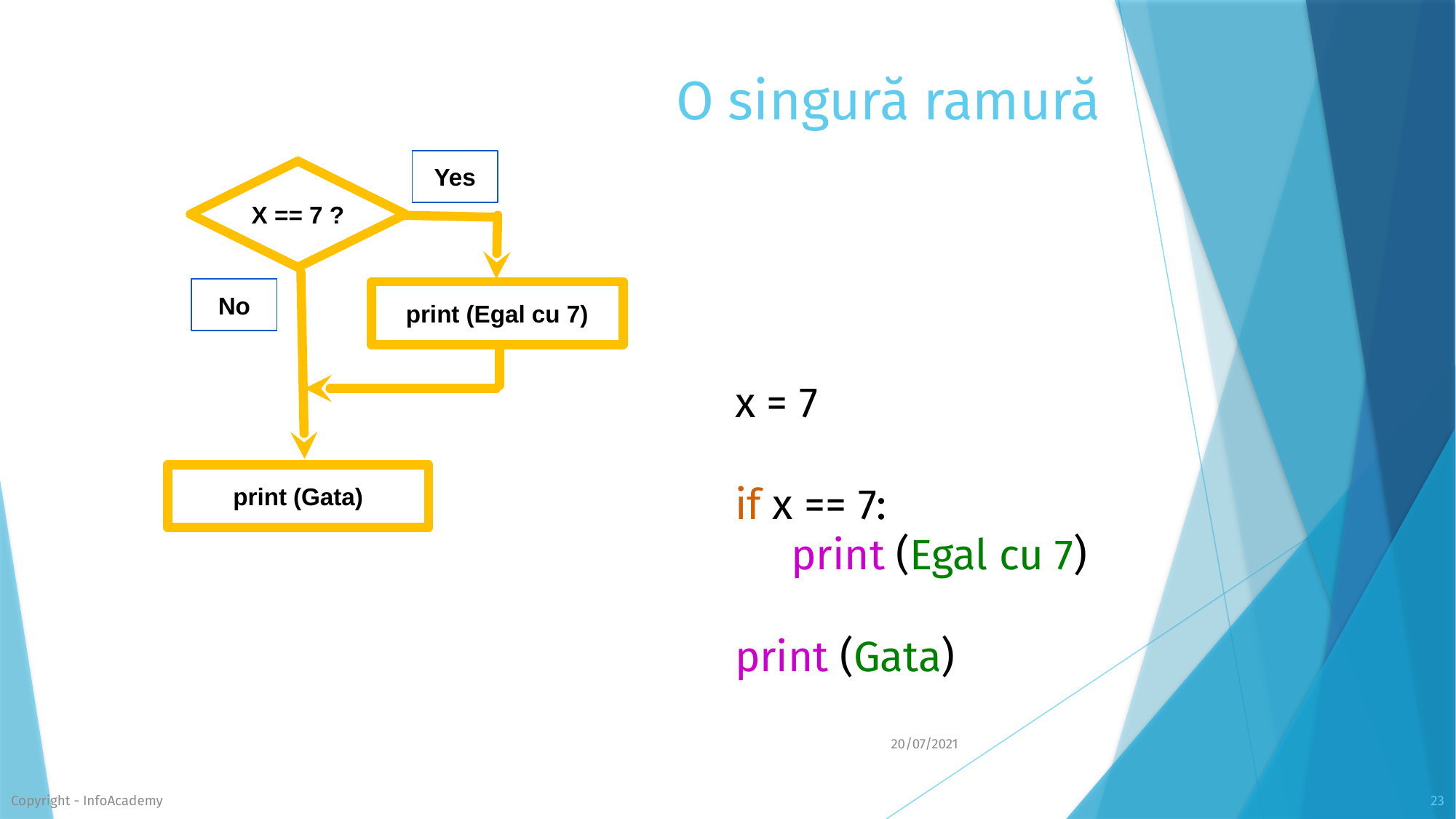

O singură ramură
Yes
X == 7 ?
No
print (Egal cu 7)
x = 7

if x == 7:
     print (Egal cu 7)

print (Gata)
print (Gata)
20/07/2021
Copyright - InfoAcademy
23